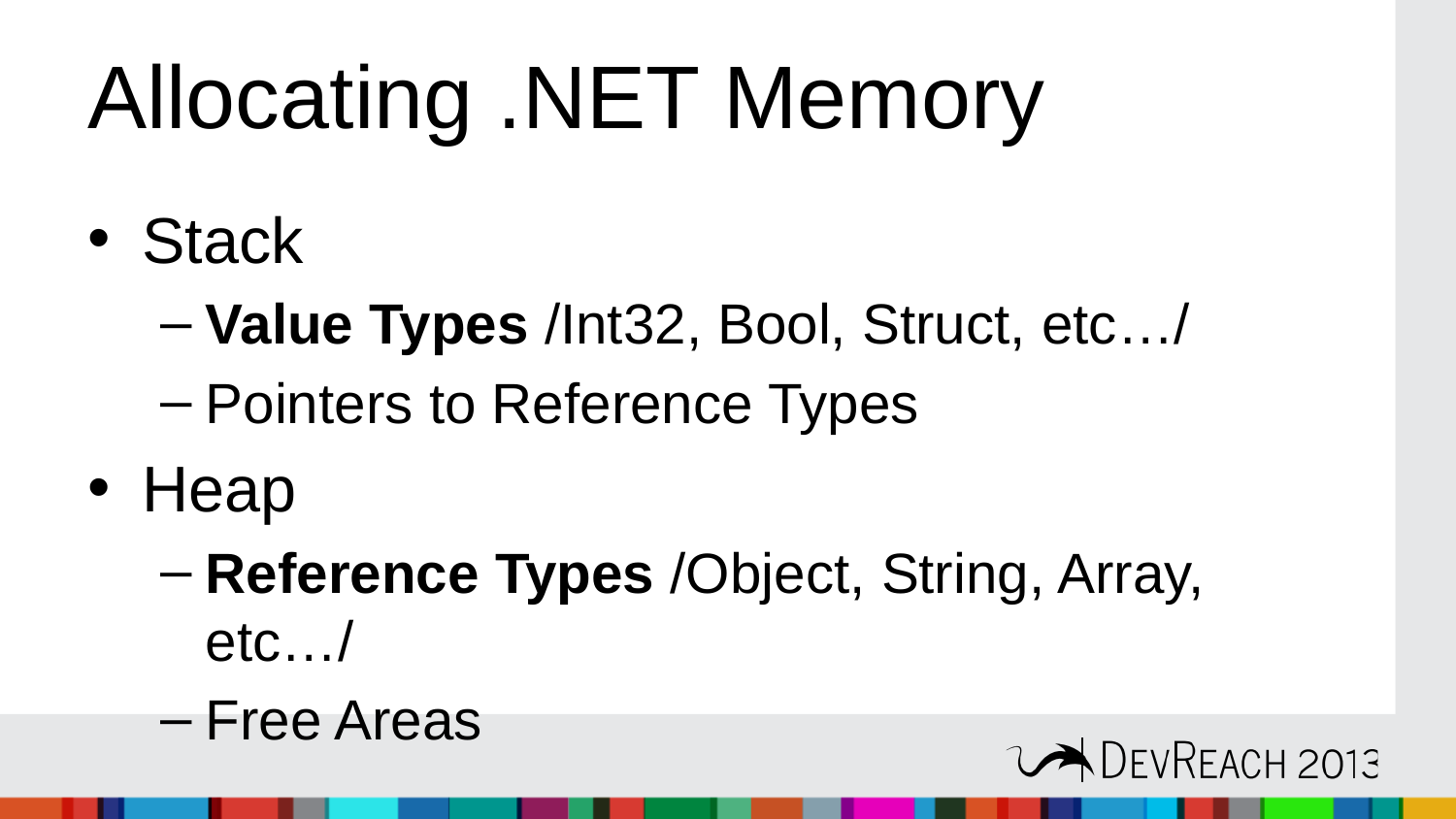

# Allocating .NET Memory
Stack
Value Types /Int32, Bool, Struct, etc…/
Pointers to Reference Types
Heap
Reference Types /Object, String, Array, etc…/
Free Areas